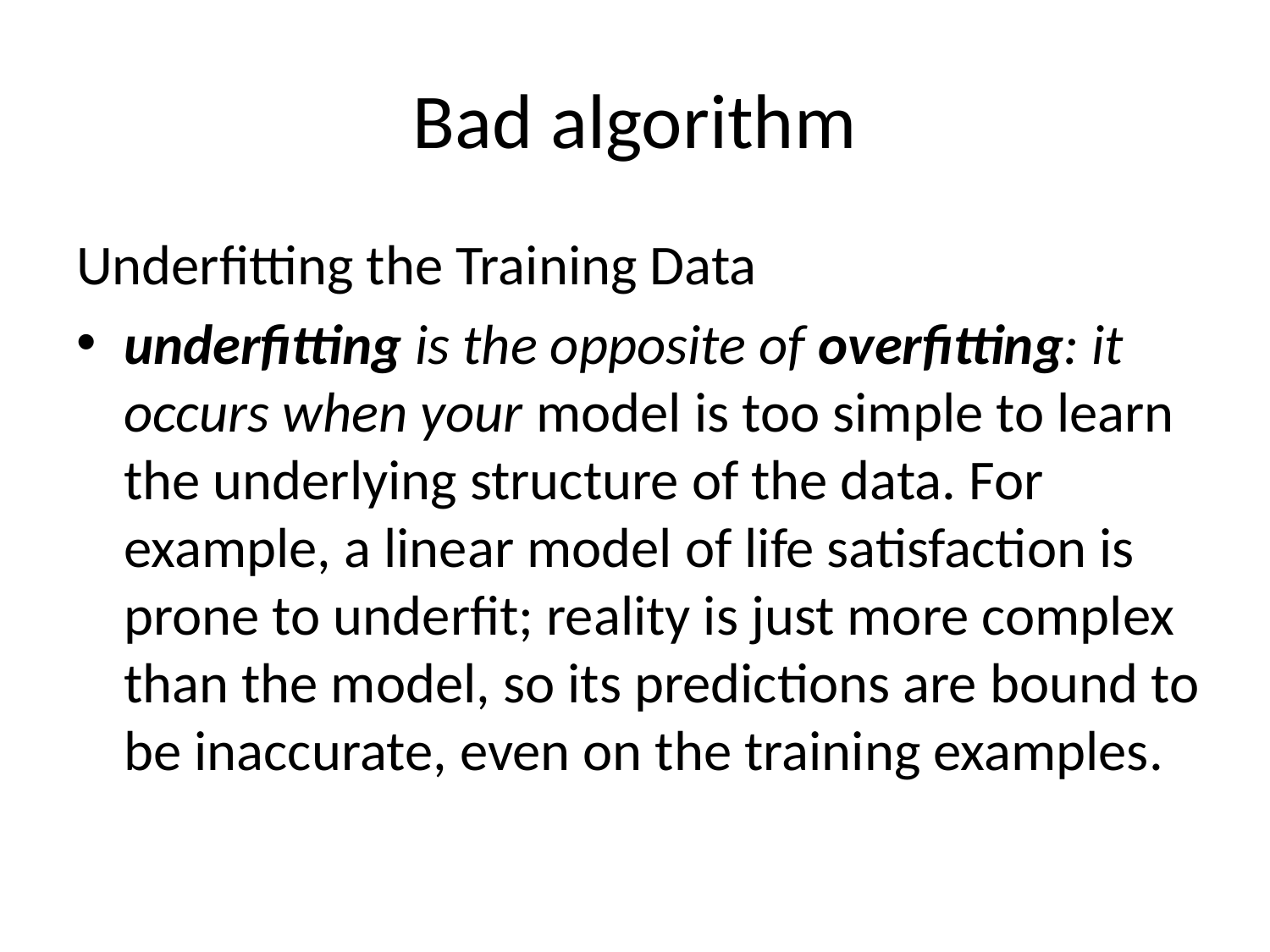

# Bad algorithm
Underfitting the Training Data
underfitting is the opposite of overfitting: it occurs when your model is too simple to learn the underlying structure of the data. For example, a linear model of life satisfaction is prone to underfit; reality is just more complex than the model, so its predictions are bound to be inaccurate, even on the training examples.